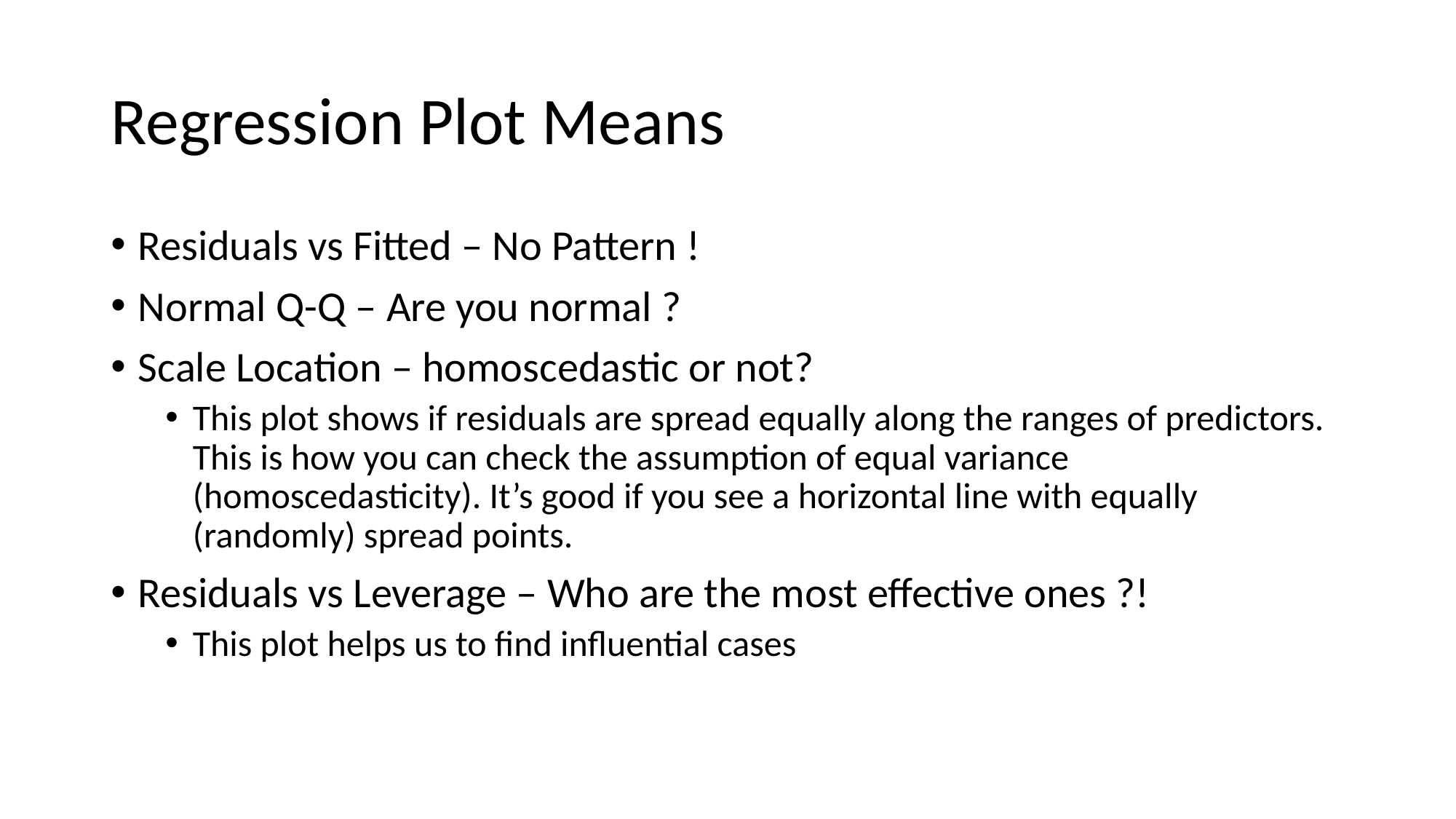

# Regression Plot Means
Residuals vs Fitted – No Pattern !
Normal Q-Q – Are you normal ?
Scale Location – homoscedastic or not?
This plot shows if residuals are spread equally along the ranges of predictors. This is how you can check the assumption of equal variance (homoscedasticity). It’s good if you see a horizontal line with equally (randomly) spread points.
Residuals vs Leverage – Who are the most effective ones ?!
This plot helps us to find influential cases